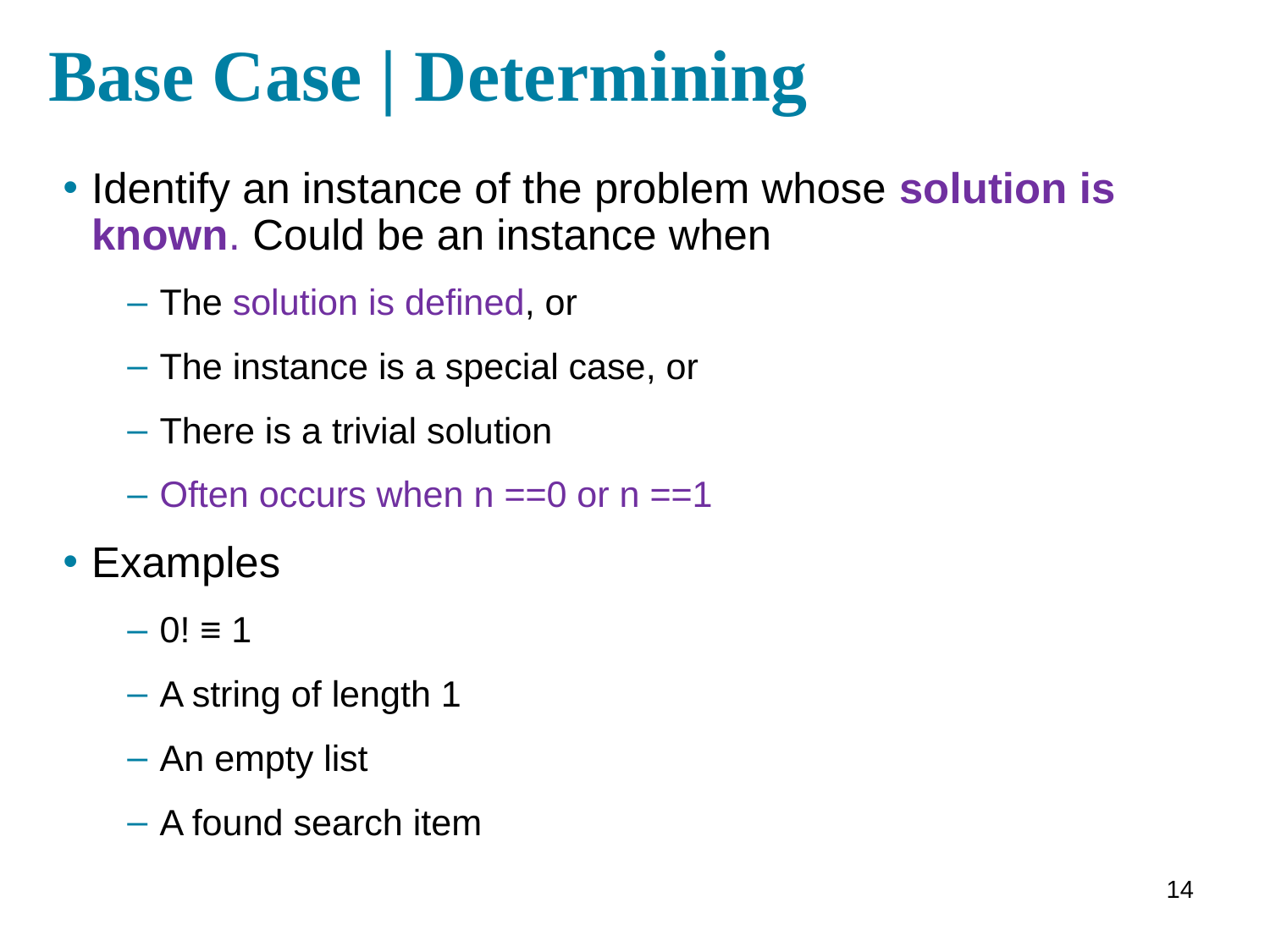

# Base Case | Determining
Identify an instance of the problem whose solution is known. Could be an instance when
The solution is defined, or
The instance is a special case, or
There is a trivial solution
Often occurs when n ==0 or n ==1
Examples
0! ≡ 1
A string of length 1
An empty list
A found search item
14
14